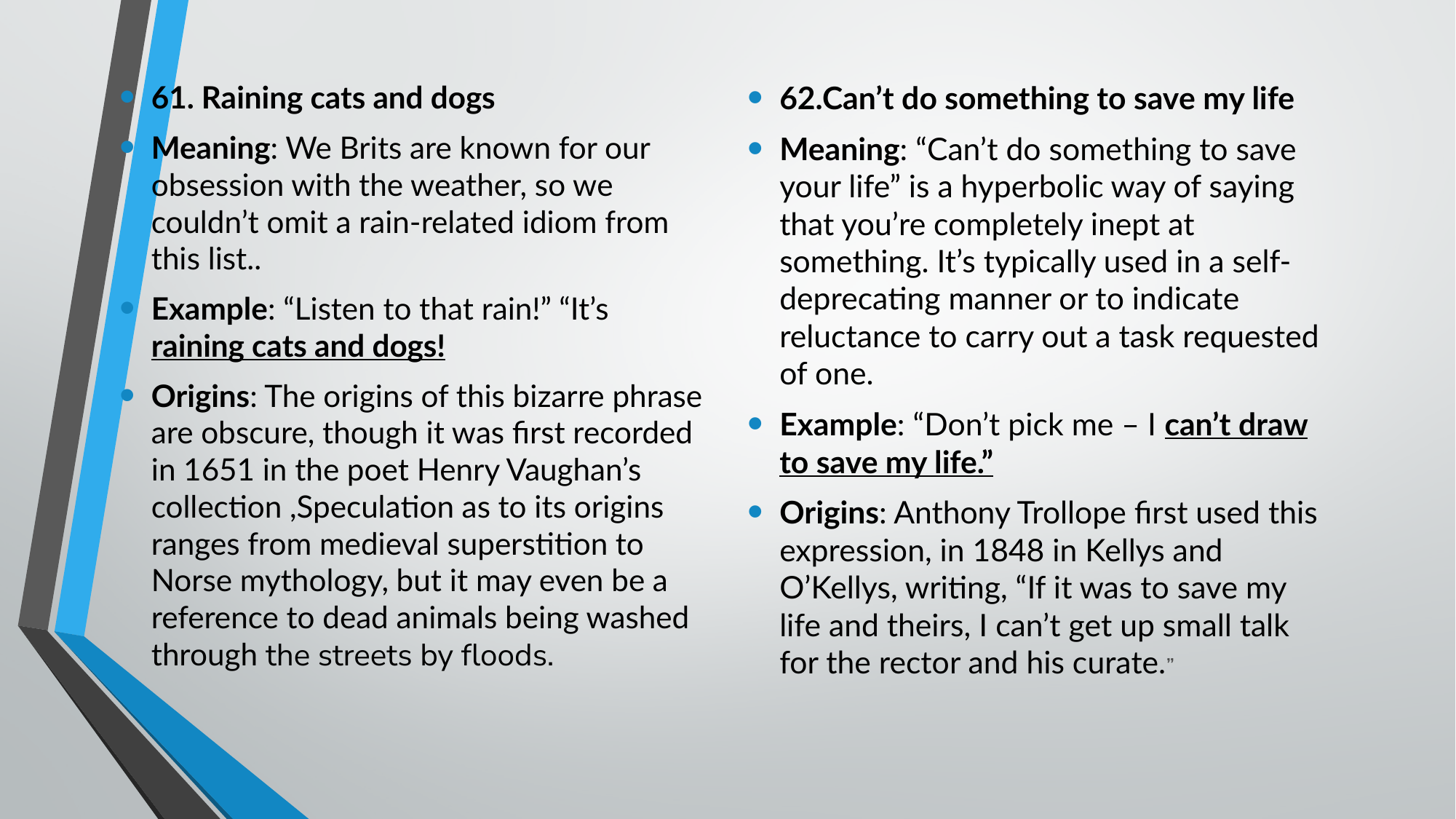

62.Can’t do something to save my life
Meaning: “Can’t do something to save your life” is a hyperbolic way of saying that you’re completely inept at something. It’s typically used in a self-deprecating manner or to indicate reluctance to carry out a task requested of one.
Example: “Don’t pick me – I can’t draw to save my life.”
Origins: Anthony Trollope first used this expression, in 1848 in Kellys and O’Kellys, writing, “If it was to save my life and theirs, I can’t get up small talk for the rector and his curate.”

61. Raining cats and dogs
Meaning: We Brits are known for our obsession with the weather, so we couldn’t omit a rain-related idiom from this list..
Example: “Listen to that rain!” “It’s raining cats and dogs!
Origins: The origins of this bizarre phrase are obscure, though it was first recorded in 1651 in the poet Henry Vaughan’s collection ,Speculation as to its origins ranges from medieval superstition to Norse mythology, but it may even be a reference to dead animals being washed through the streets by floods.

#